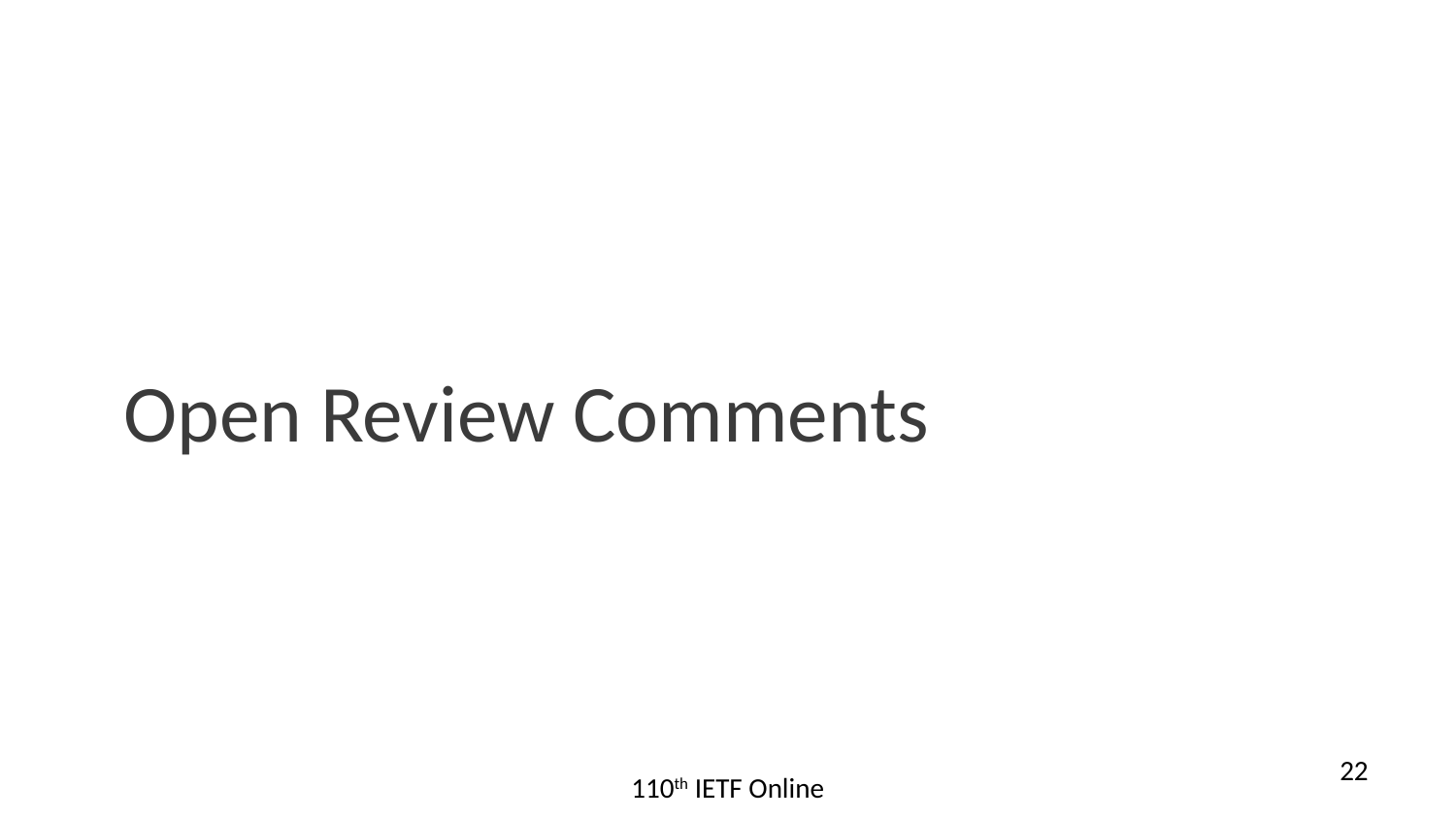

Open Review Comments
22
110th IETF Online